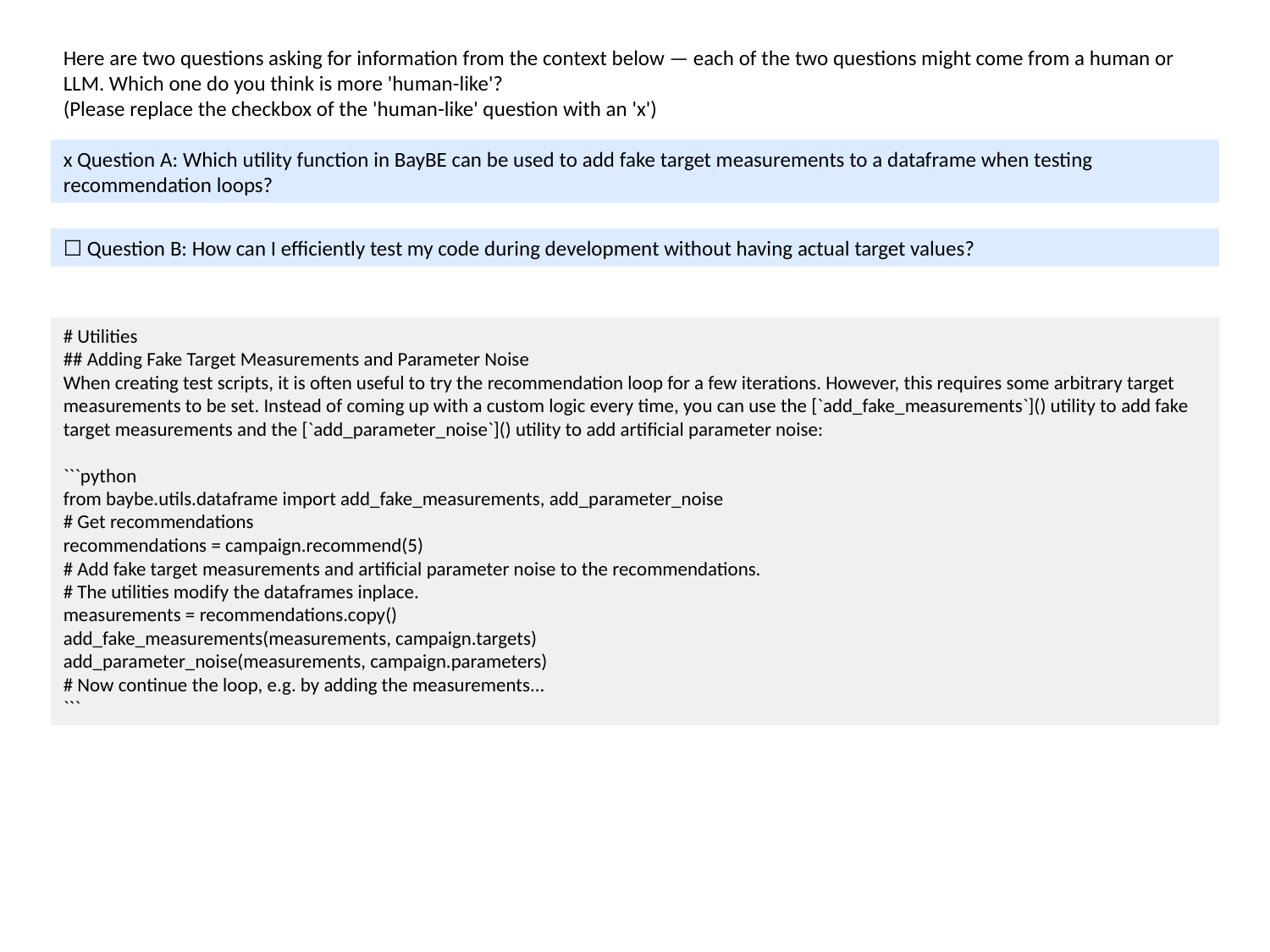

Here are two questions asking for information from the context below — each of the two questions might come from a human or LLM. Which one do you think is more 'human-like'?
(Please replace the checkbox of the 'human-like' question with an 'x')
x Question A: Which utility function in BayBE can be used to add fake target measurements to a dataframe when testing recommendation loops?
☐ Question B: How can I efficiently test my code during development without having actual target values?
# Utilities
## Adding Fake Target Measurements and Parameter Noise
When creating test scripts, it is often useful to try the recommendation loop for a few iterations. However, this requires some arbitrary target measurements to be set. Instead of coming up with a custom logic every time, you can use the [`add_fake_measurements`]() utility to add fake target measurements and the [`add_parameter_noise`]() utility to add artificial parameter noise:

```python
from baybe.utils.dataframe import add_fake_measurements, add_parameter_noise
# Get recommendations
recommendations = campaign.recommend(5)
# Add fake target measurements and artificial parameter noise to the recommendations.
# The utilities modify the dataframes inplace.
measurements = recommendations.copy()
add_fake_measurements(measurements, campaign.targets)
add_parameter_noise(measurements, campaign.parameters)
# Now continue the loop, e.g. by adding the measurements...
```